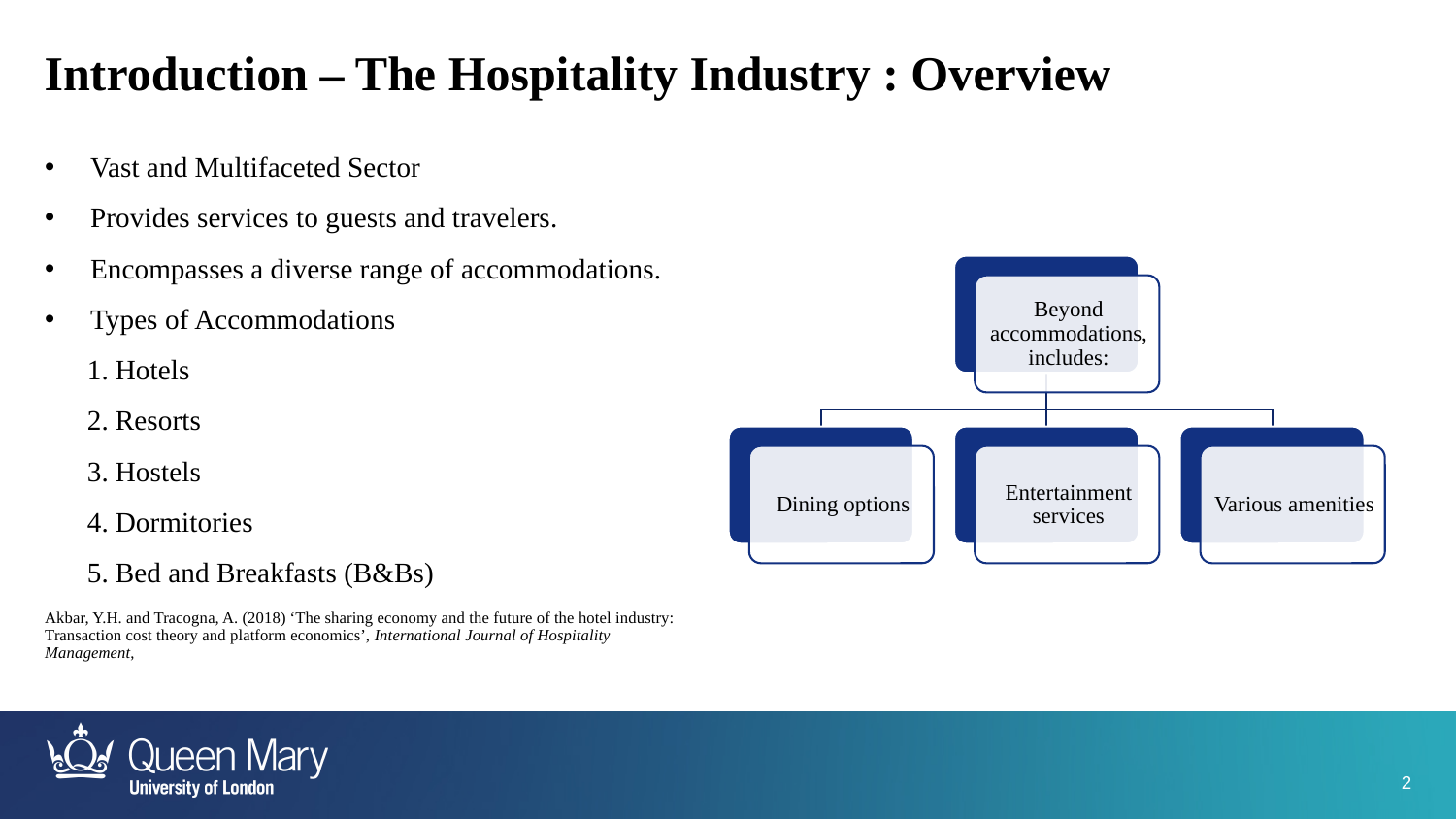

Introduction – The Hospitality Industry : Overview
Vast and Multifaceted Sector
Provides services to guests and travelers.
Encompasses a diverse range of accommodations.
Types of Accommodations
      1. Hotels
      2. Resorts
      3. Hostels
      4. Dormitories
      5. Bed and Breakfasts (B&Bs)
Akbar, Y.H. and Tracogna, A. (2018) ‘The sharing economy and the future of the hotel industry: Transaction cost theory and platform economics’, International Journal of Hospitality Management,

Beyond accommodations, includes:
Dining options
Entertainment services
Various amenities